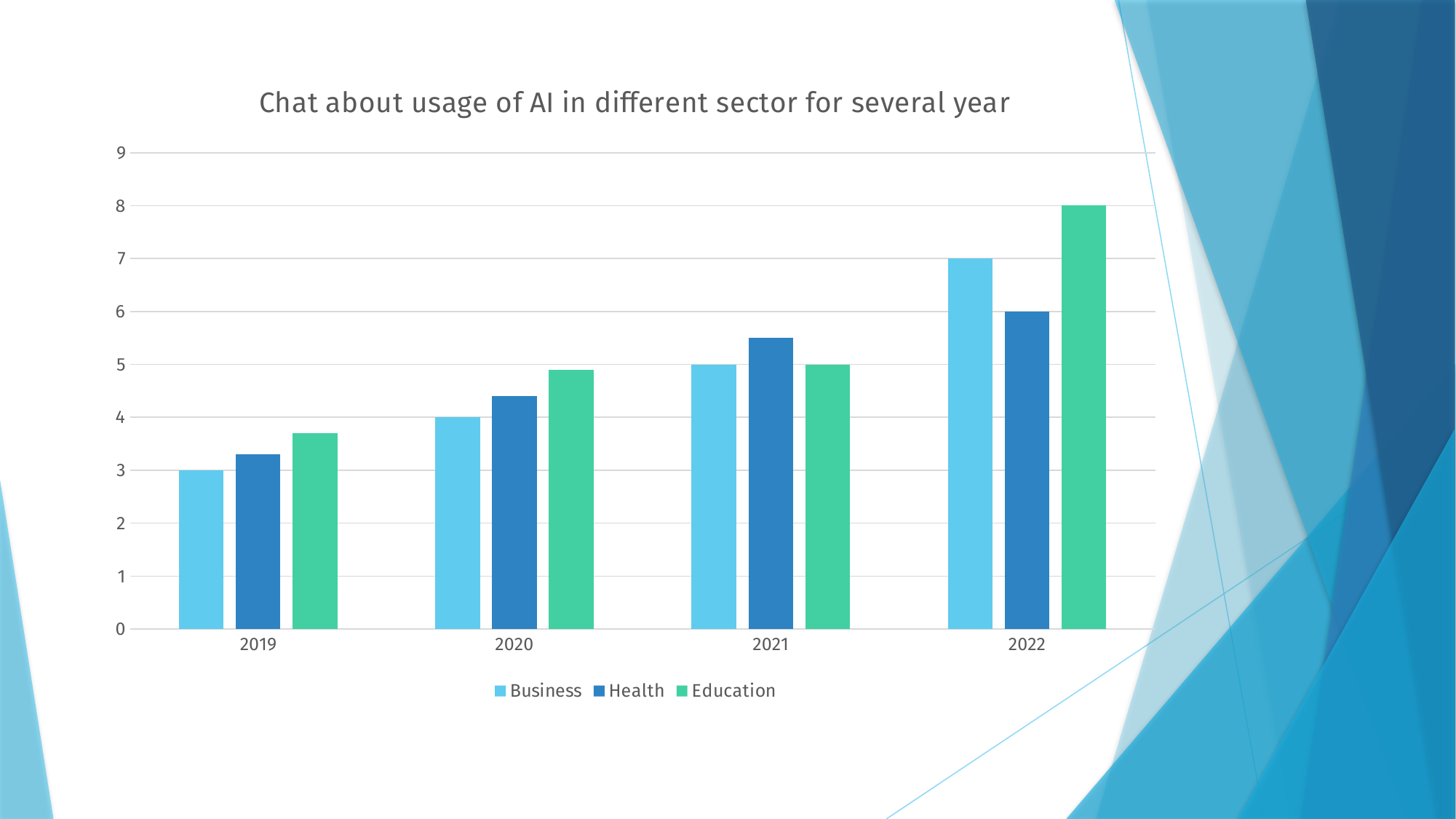

### Chart: Chat about usage of AI in different sector for several year

| Category | Business | Health | Education |
|---|---|---|---|
| 2019 | 3.0 | 3.3 | 3.7 |
| 2020 | 4.0 | 4.4 | 4.9 |
| 2021 | 5.0 | 5.5 | 5.0 |
| 2022 | 7.0 | 6.0 | 8.0 |